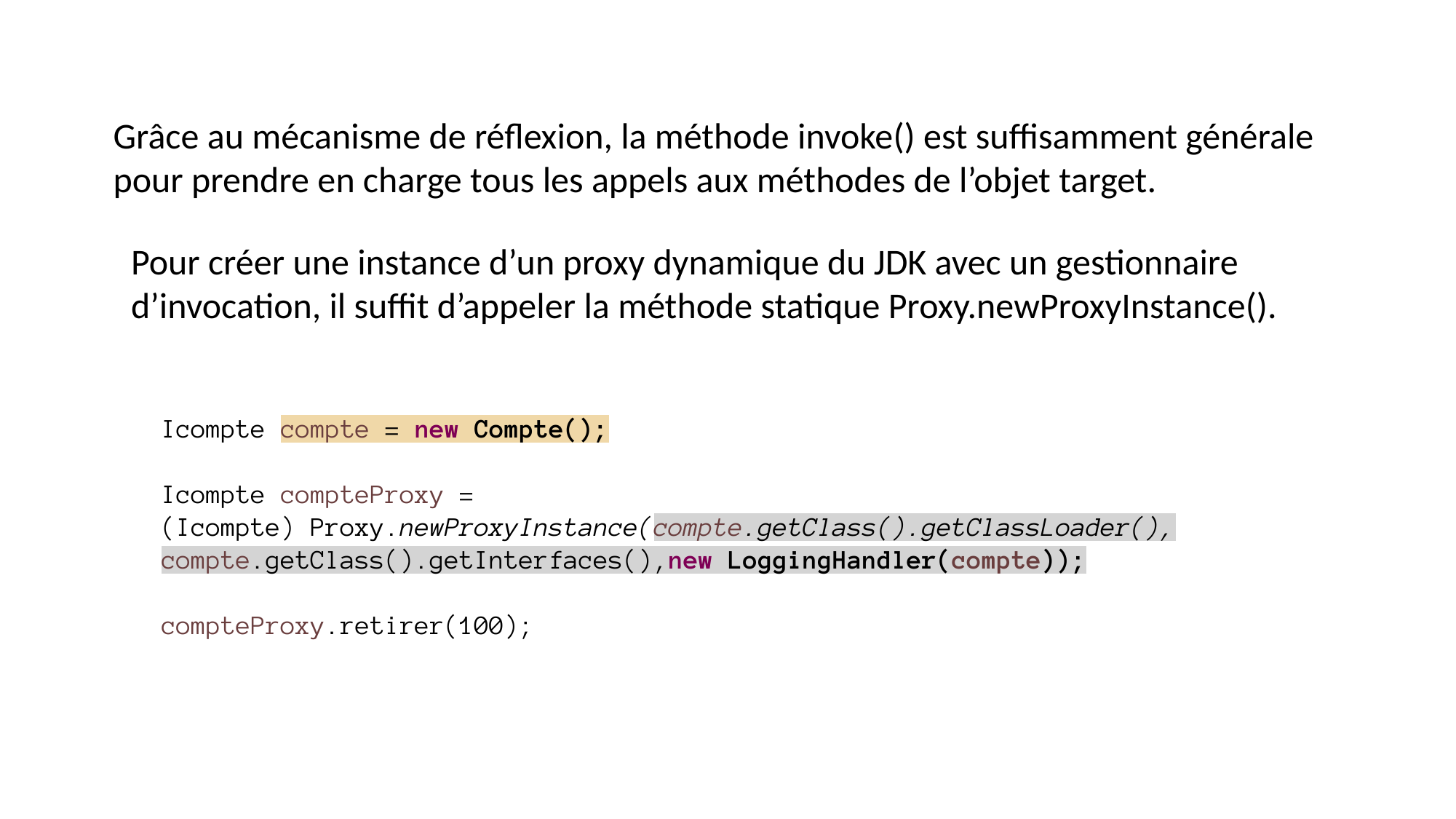

Grâce au mécanisme de réflexion, la méthode invoke() est suffisamment générale pour prendre en charge tous les appels aux méthodes de l’objet target.
Pour créer une instance d’un proxy dynamique du JDK avec un gestionnaire d’invocation, il suffit d’appeler la méthode statique Proxy.newProxyInstance().
Icompte compte = new Compte();

Icompte compteProxy =
(Icompte) Proxy.newProxyInstance(compte.getClass().getClassLoader(),
compte.getClass().getInterfaces(),new LoggingHandler(compte));

compteProxy.retirer(100);